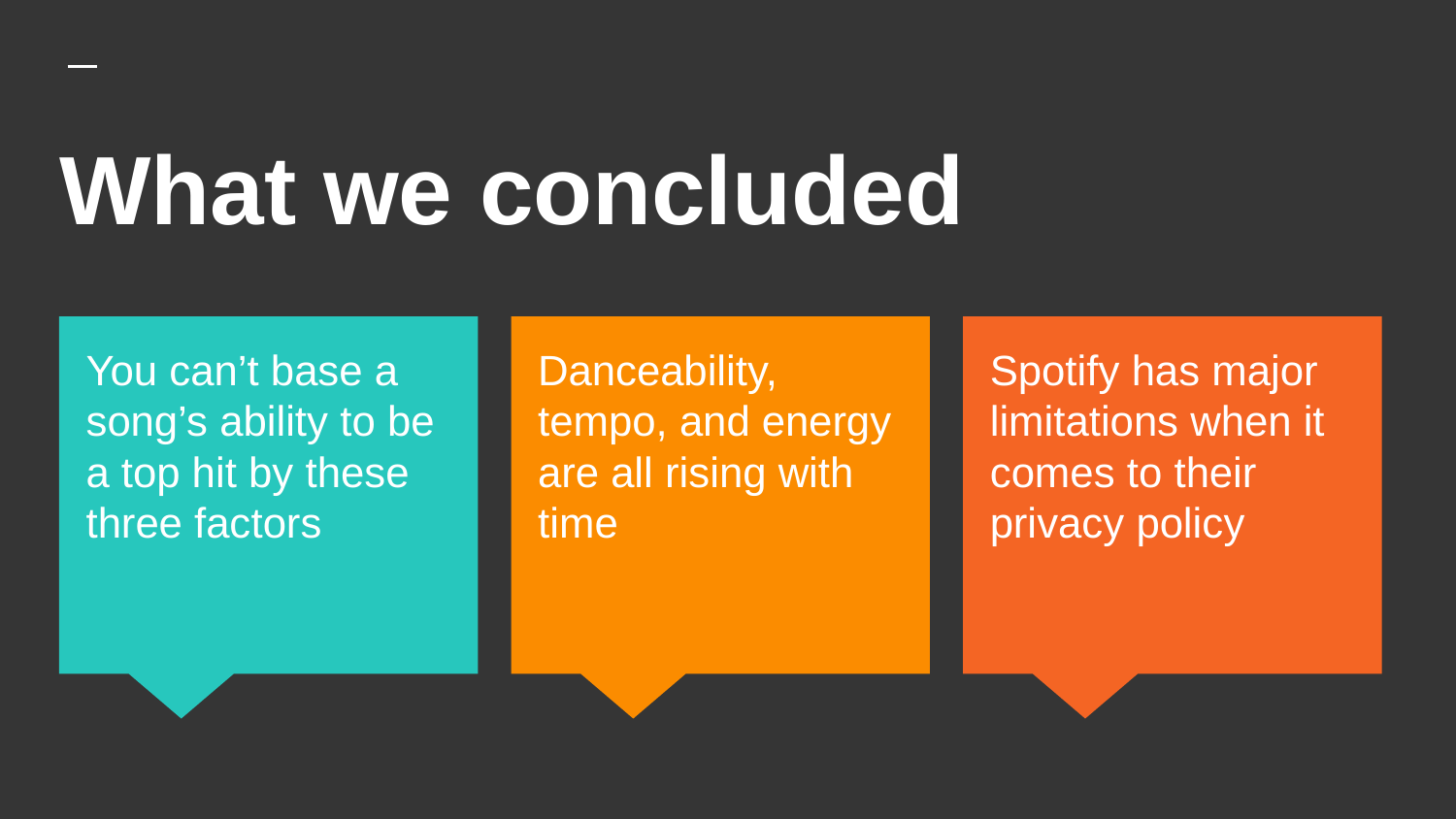

# What we concluded

You can’t base a song’s ability to be a top hit by these three factors

Danceability, tempo, and energy are all rising with time
Spotify has major limitations when it comes to their privacy policy